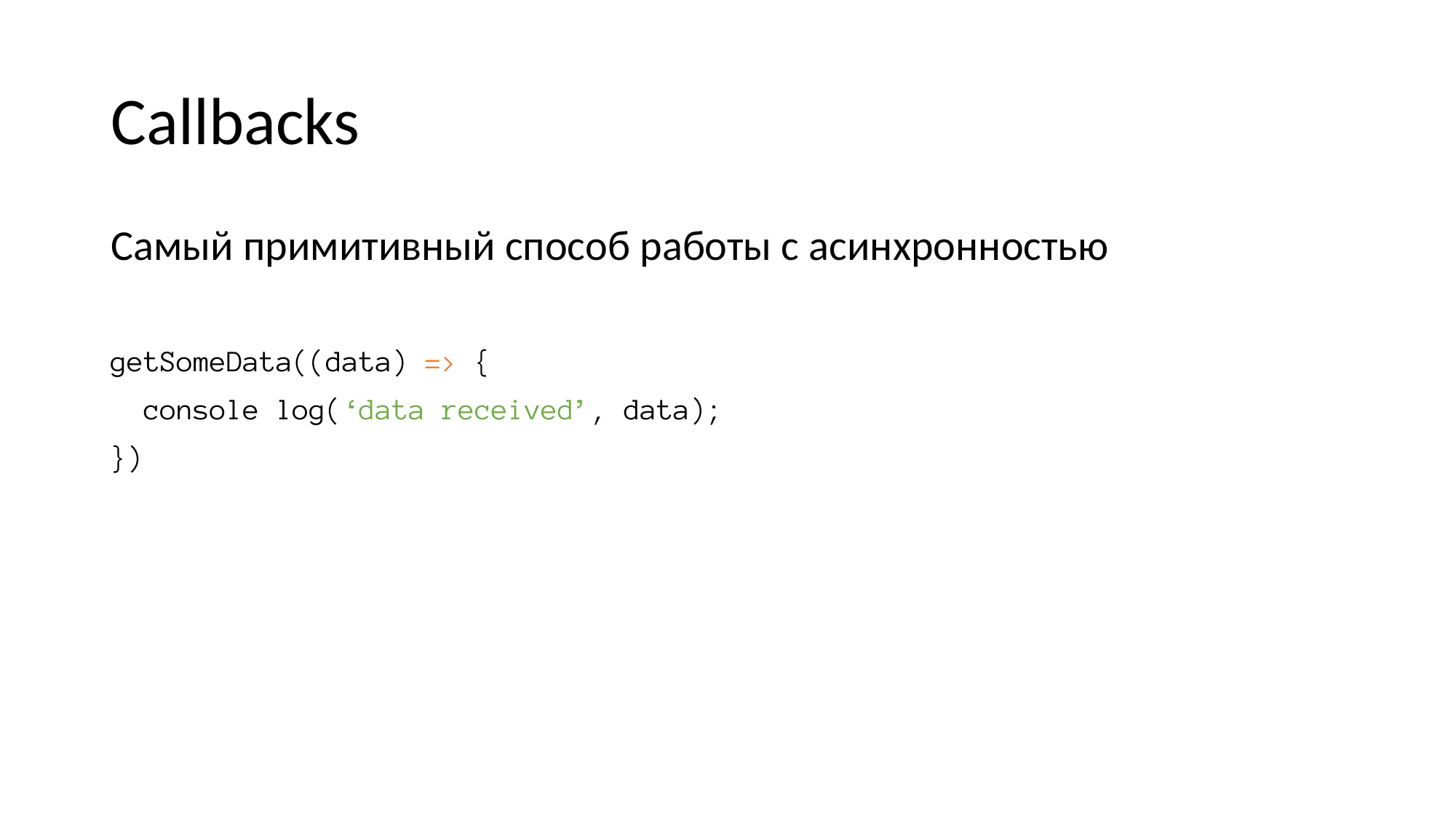

# Callbacks
Самый примитивный способ работы с асинхронностью

getSomeData((data) => {
  consoleЮlog(‘data received’, data);
});